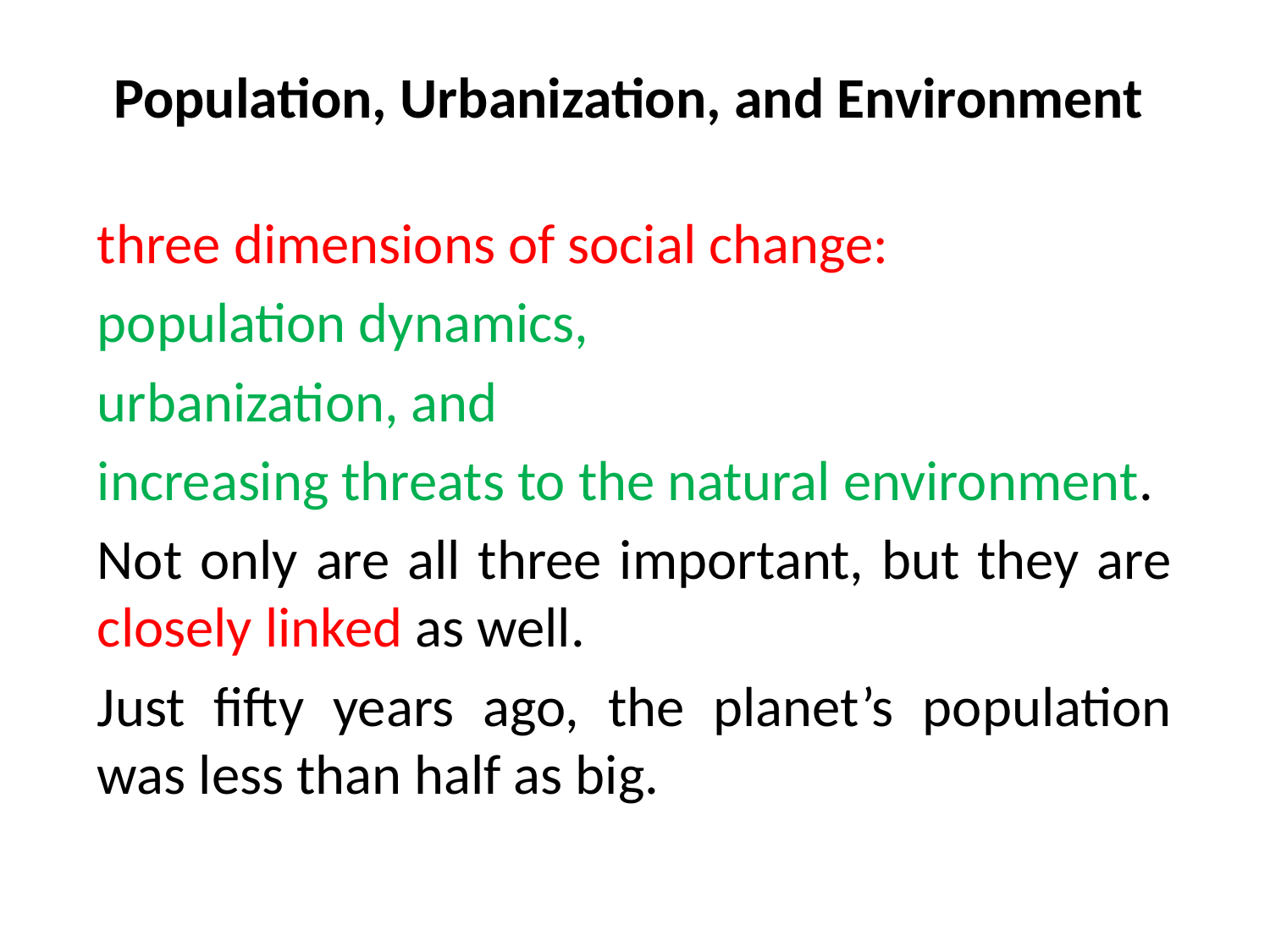

# Population, Urbanization, and Environment
three dimensions of social change:
population dynamics,
urbanization, and
increasing threats to the natural environment.
Not only are all three important, but they are closely linked as well.
Just fifty years ago, the planet’s population was less than half as big.